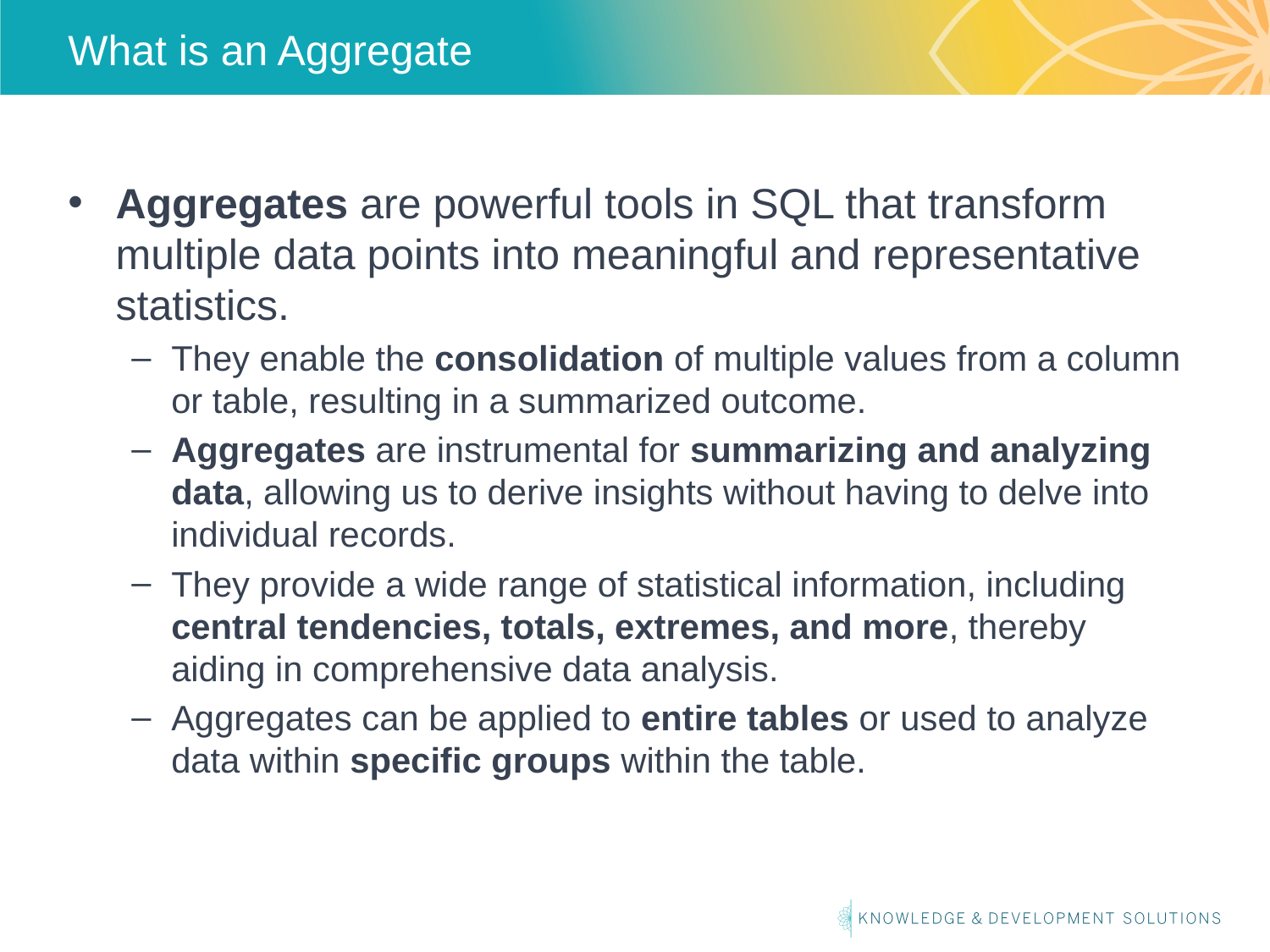

# What is an Aggregate
Aggregates are powerful tools in SQL that transform multiple data points into meaningful and representative statistics.
They enable the consolidation of multiple values from a column or table, resulting in a summarized outcome.
Aggregates are instrumental for summarizing and analyzing data, allowing us to derive insights without having to delve into individual records.
They provide a wide range of statistical information, including central tendencies, totals, extremes, and more, thereby aiding in comprehensive data analysis.
Aggregates can be applied to entire tables or used to analyze data within specific groups within the table.